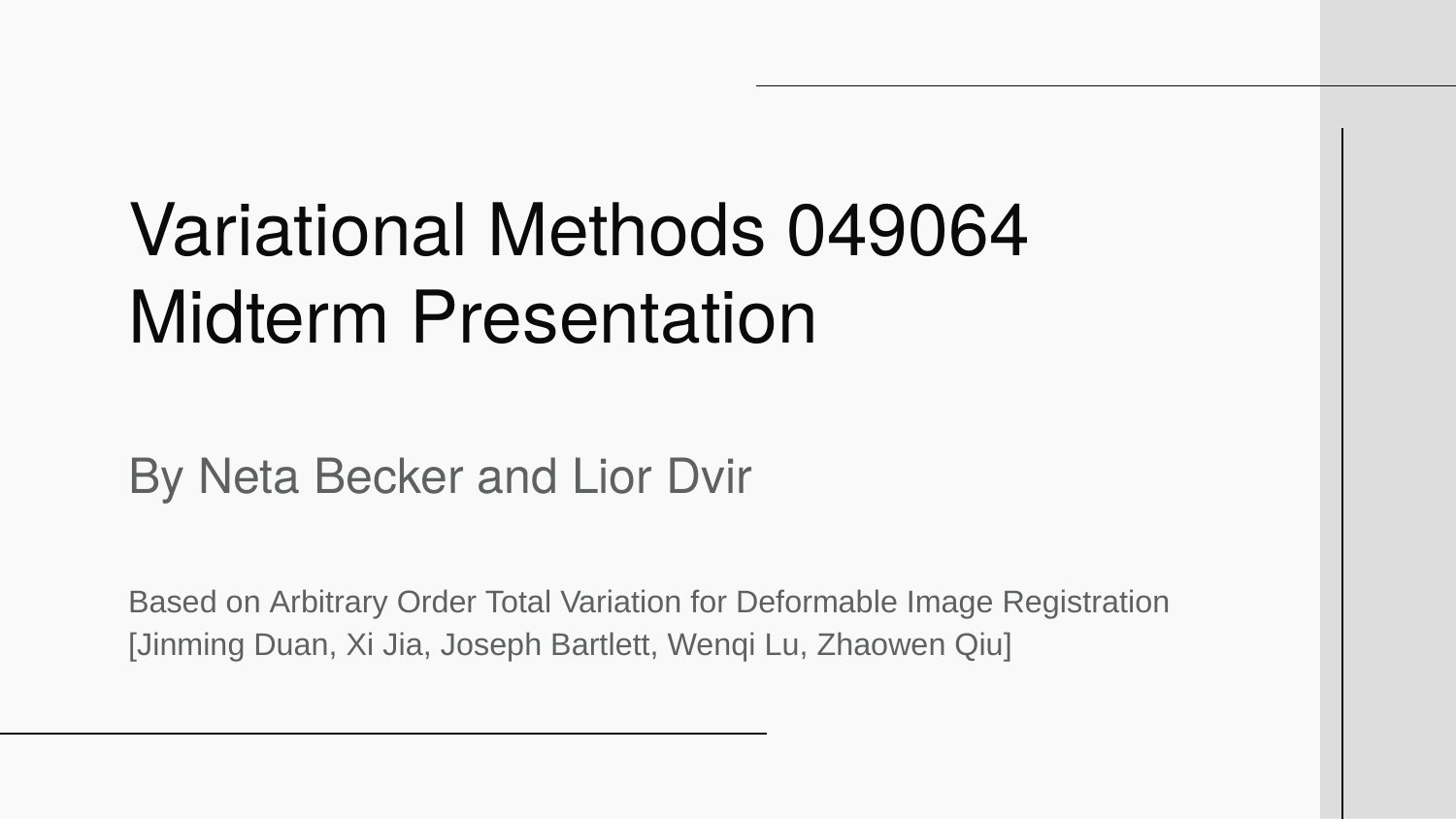

# Variational Methods 049064 Midterm Presentation By Neta Becker and Lior Dvir
Based on Arbitrary Order Total Variation for Deformable Image Registration
[Jinming Duan, Xi Jia, Joseph Bartlett, Wenqi Lu, Zhaowen Qiu]